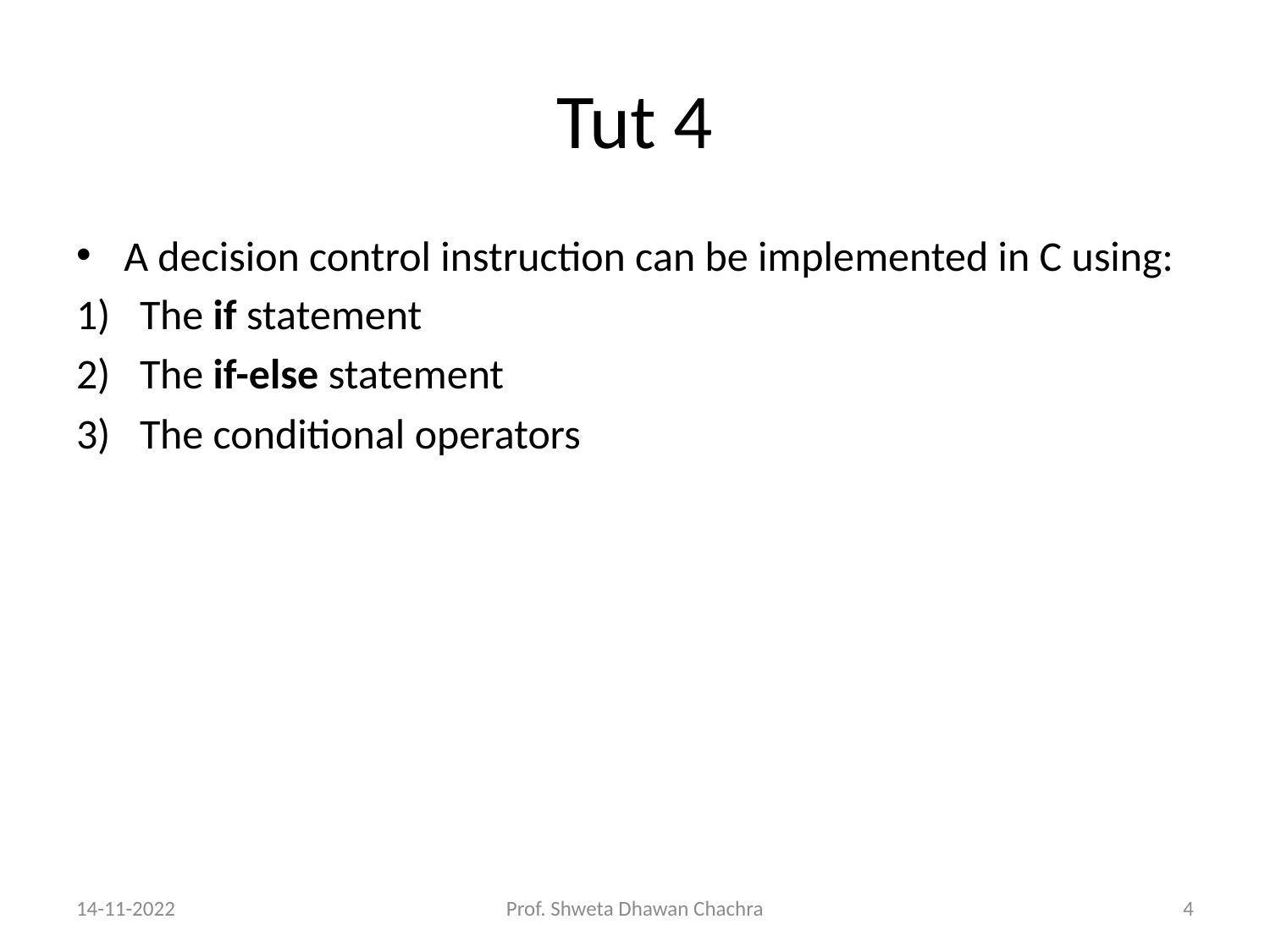

# Tut 4
A decision control instruction can be implemented in C using:
The if statement
The if-else statement
The conditional operators
14-11-2022
Prof. Shweta Dhawan Chachra
4